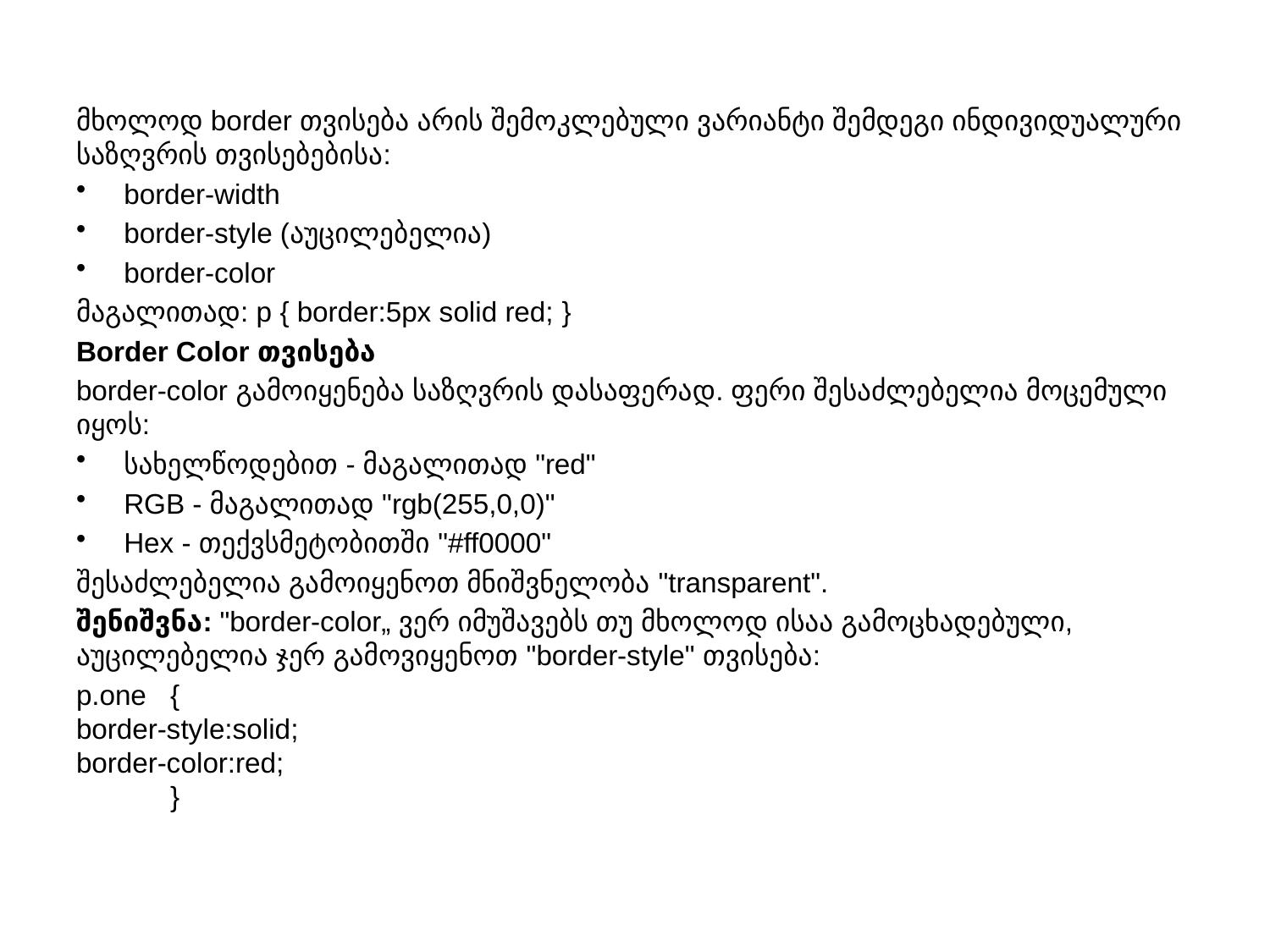

მხოლოდ border თვისება არის შემოკლებული ვარიანტი შემდეგი ინდივიდუალური საზღვრის თვისებებისა:
border-width
border-style (აუცილებელია)
border-color
მაგალითად: p { border:5px solid red; }
Border Color თვისება
border-color გამოიყენება საზღვრის დასაფერად. ფერი შესაძლებელია მოცემული იყოს:
სახელწოდებით - მაგალითად "red"
RGB - მაგალითად "rgb(255,0,0)"
Hex - თექვსმეტობითში "#ff0000"
შესაძლებელია გამოიყენოთ მნიშვნელობა "transparent".
შენიშვნა: "border-color„ ვერ იმუშავებს თუ მხოლოდ ისაა გამოცხადებული, აუცილებელია ჯერ გამოვიყენოთ "border-style" თვისება:
p.one   {
border-style:solid;
border-color:red;
            }